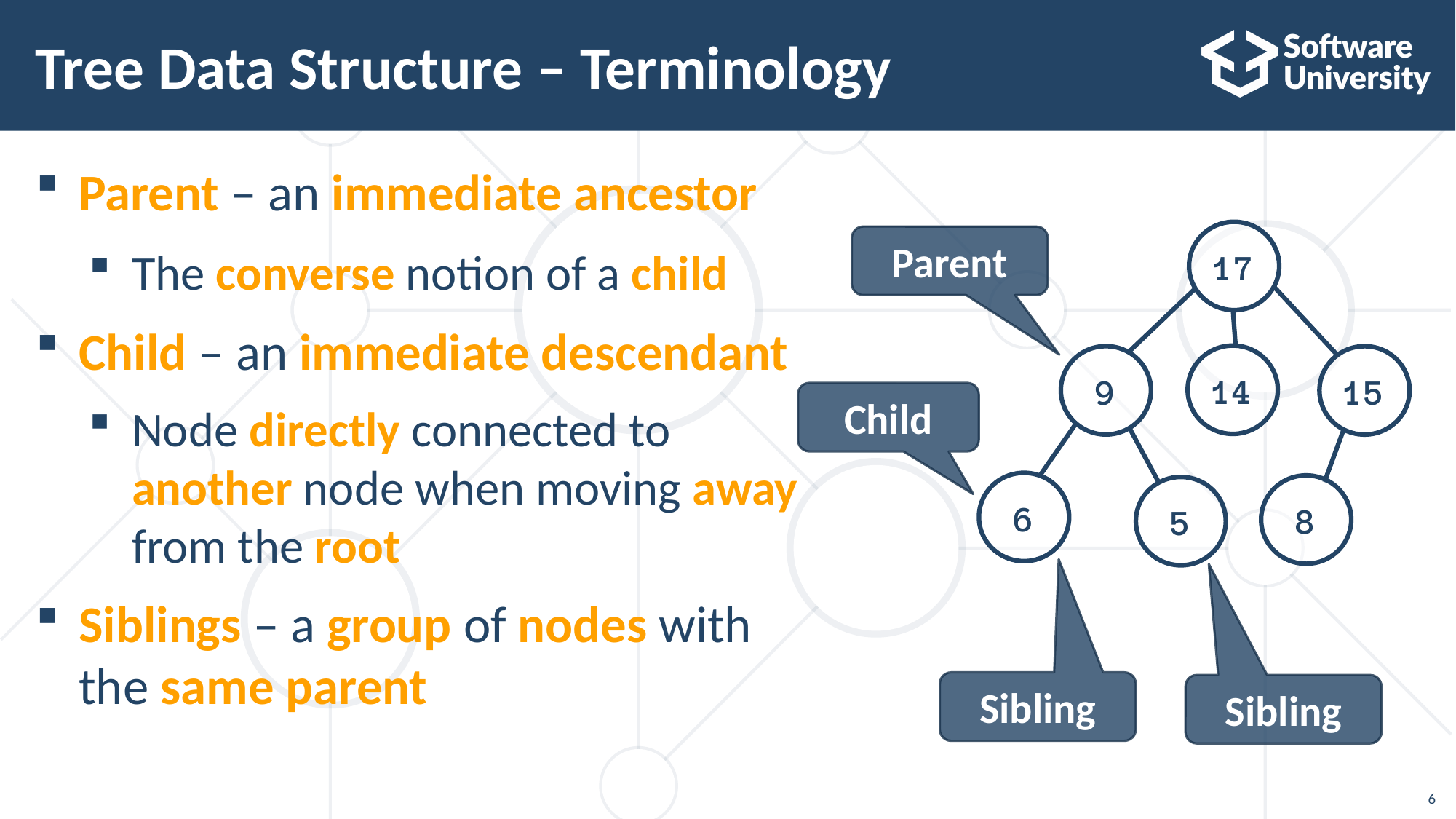

# Tree Data Structure – Terminology
Parent – an immediate ancestor
The converse notion of a child
Child – an immediate descendant
Node directly connected to another node when moving away from the root
Siblings – a group of nodes with the same parent
17

14
9
15

6
8
5
Parent
Child
Sibling
Sibling
6